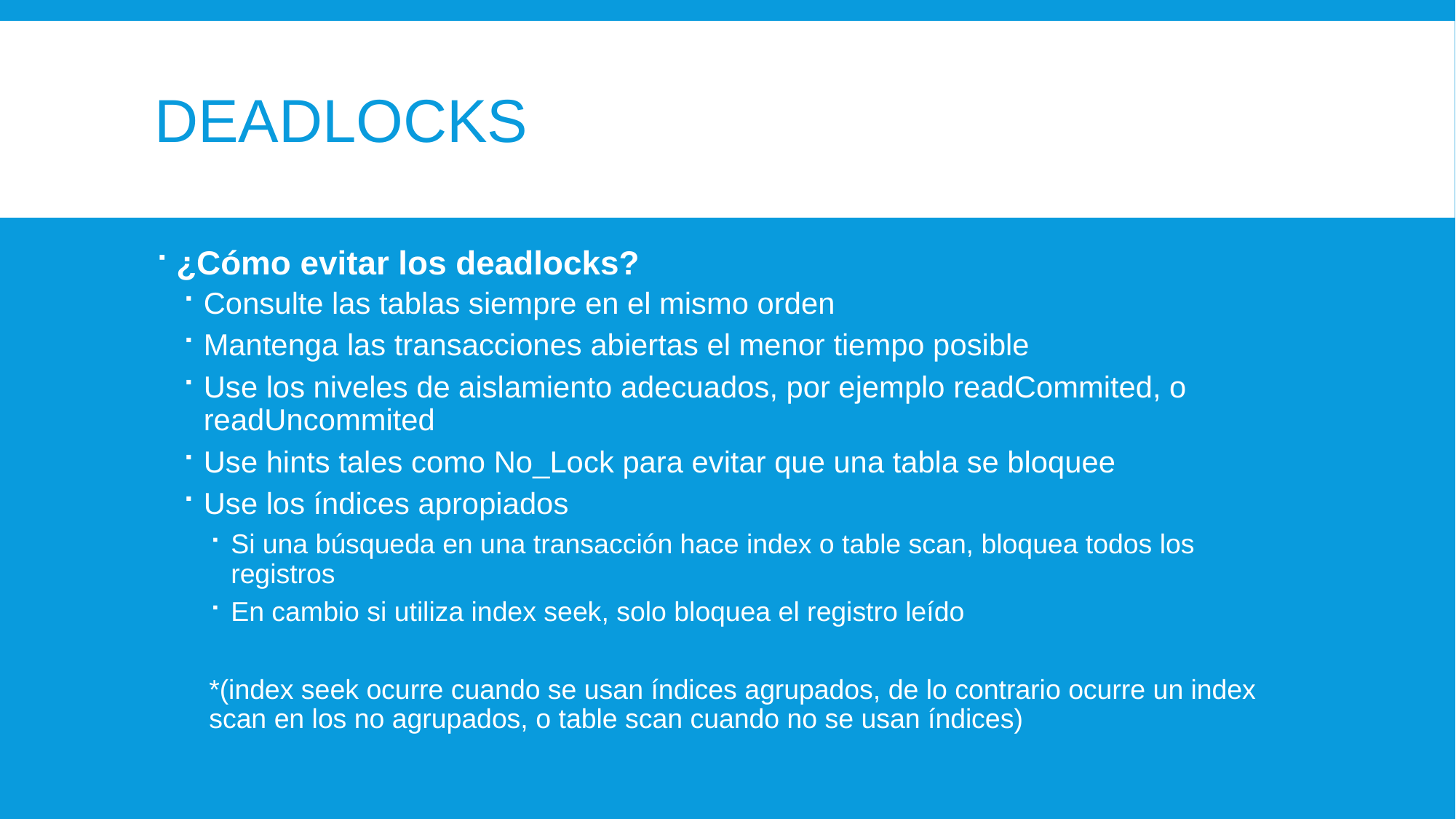

# Deadlocks
¿Cómo evitar los deadlocks?
Consulte las tablas siempre en el mismo orden
Mantenga las transacciones abiertas el menor tiempo posible
Use los niveles de aislamiento adecuados, por ejemplo readCommited, o readUncommited
Use hints tales como No_Lock para evitar que una tabla se bloquee
Use los índices apropiados
Si una búsqueda en una transacción hace index o table scan, bloquea todos los registros
En cambio si utiliza index seek, solo bloquea el registro leído

*(index seek ocurre cuando se usan índices agrupados, de lo contrario ocurre un index scan en los no agrupados, o table scan cuando no se usan índices)